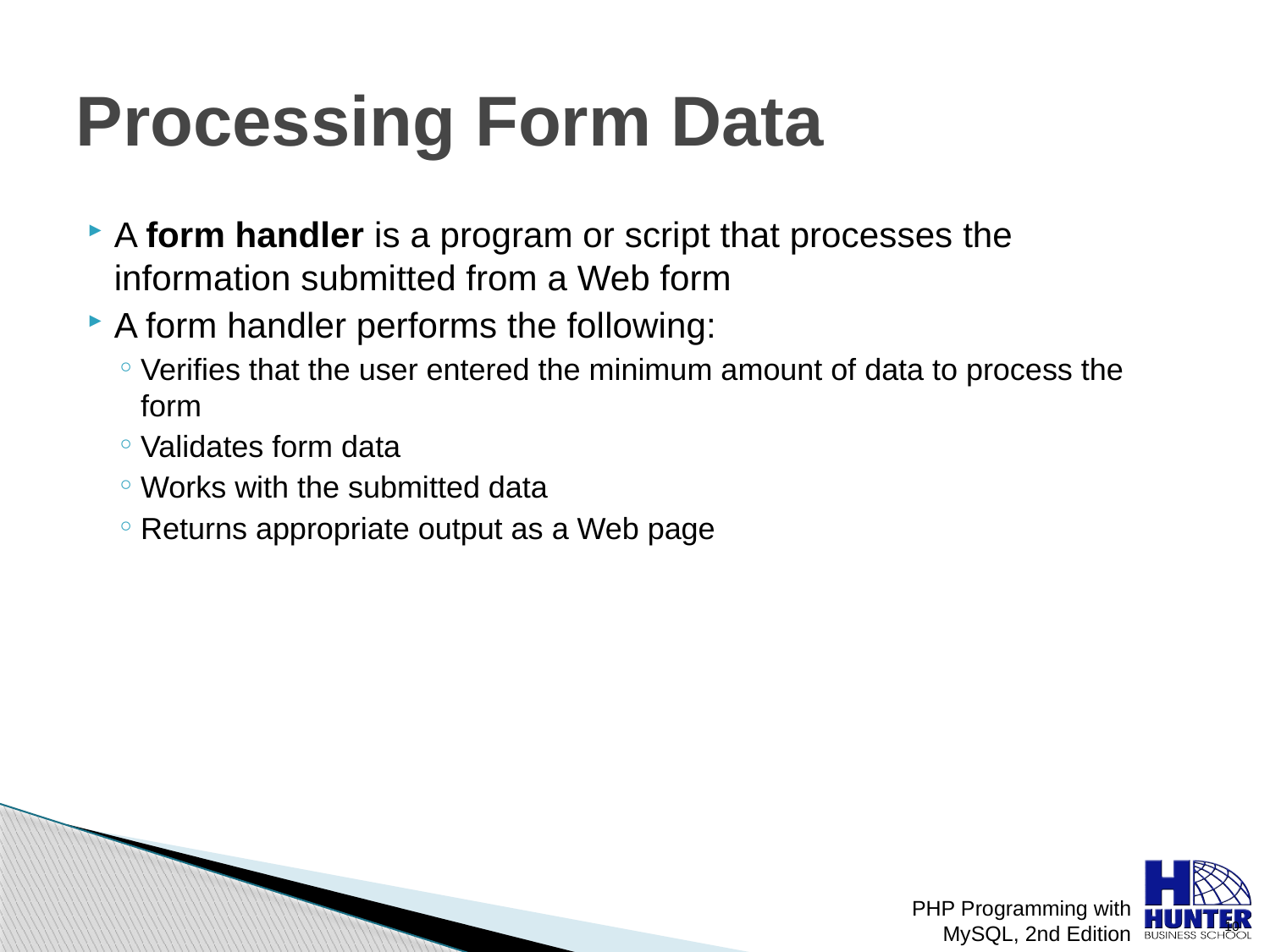

# Processing Form Data
A form handler is a program or script that processes the information submitted from a Web form
A form handler performs the following:
Verifies that the user entered the minimum amount of data to process the form
Validates form data
Works with the submitted data
Returns appropriate output as a Web page
PHP Programming with MySQL, 2nd Edition
 10